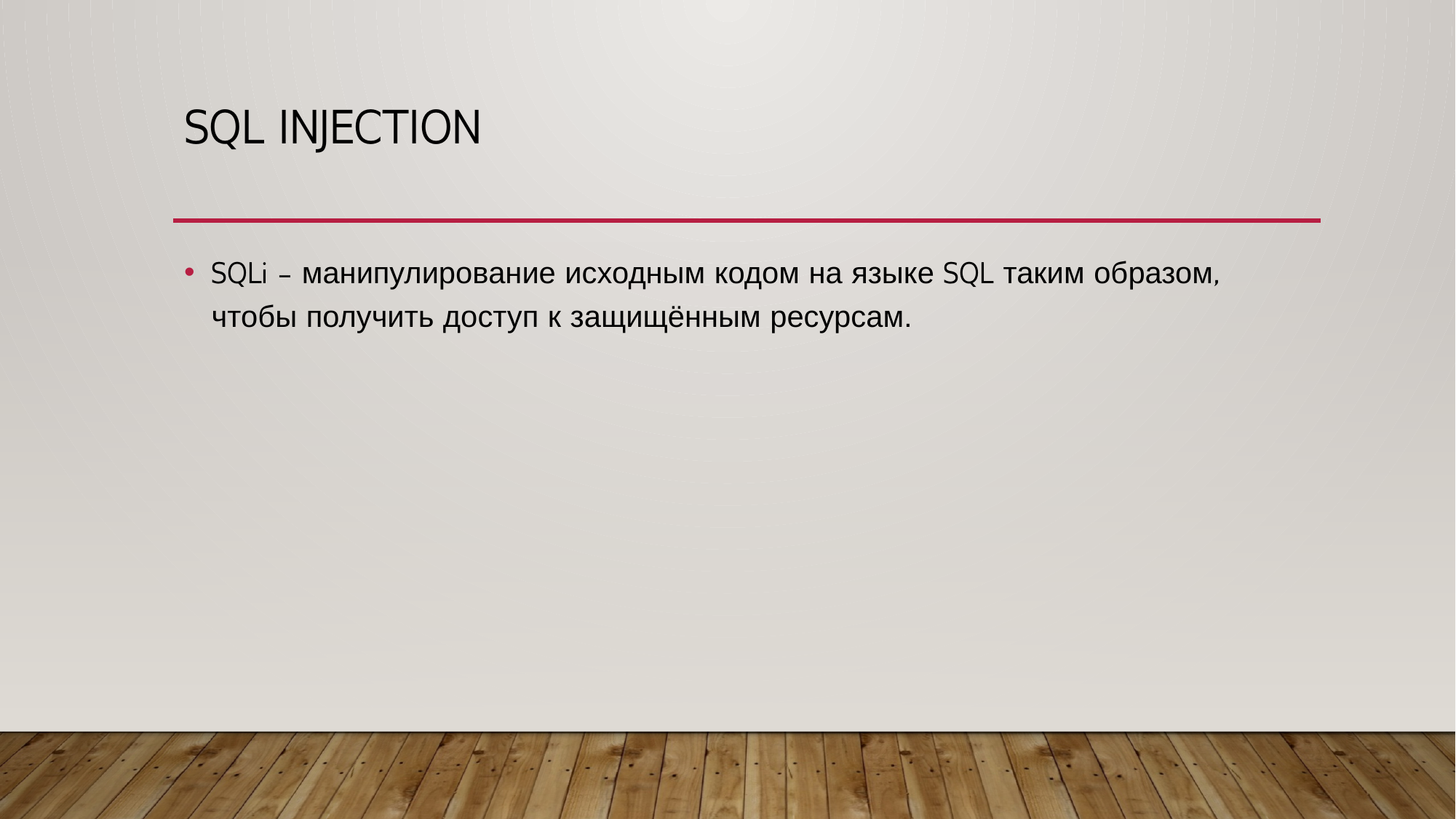

# SQL injection
SQLi – манипулирование исходным кодом на языке SQL таким образом, чтобы получить доступ к защищённым ресурсам.